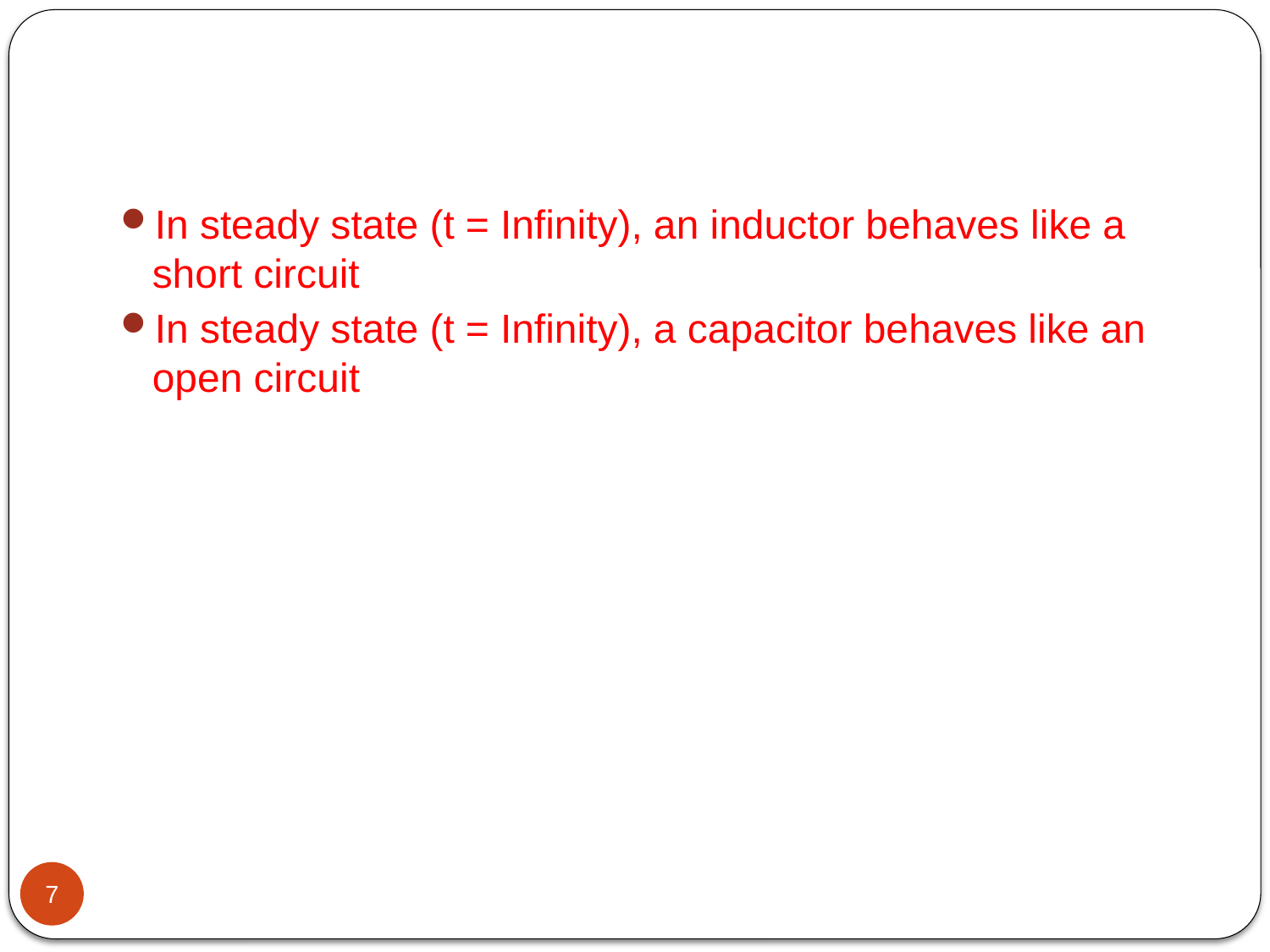

In steady state (t = Infinity), an inductor behaves like a short circuit
In steady state (t = Infinity), a capacitor behaves like an open circuit
7